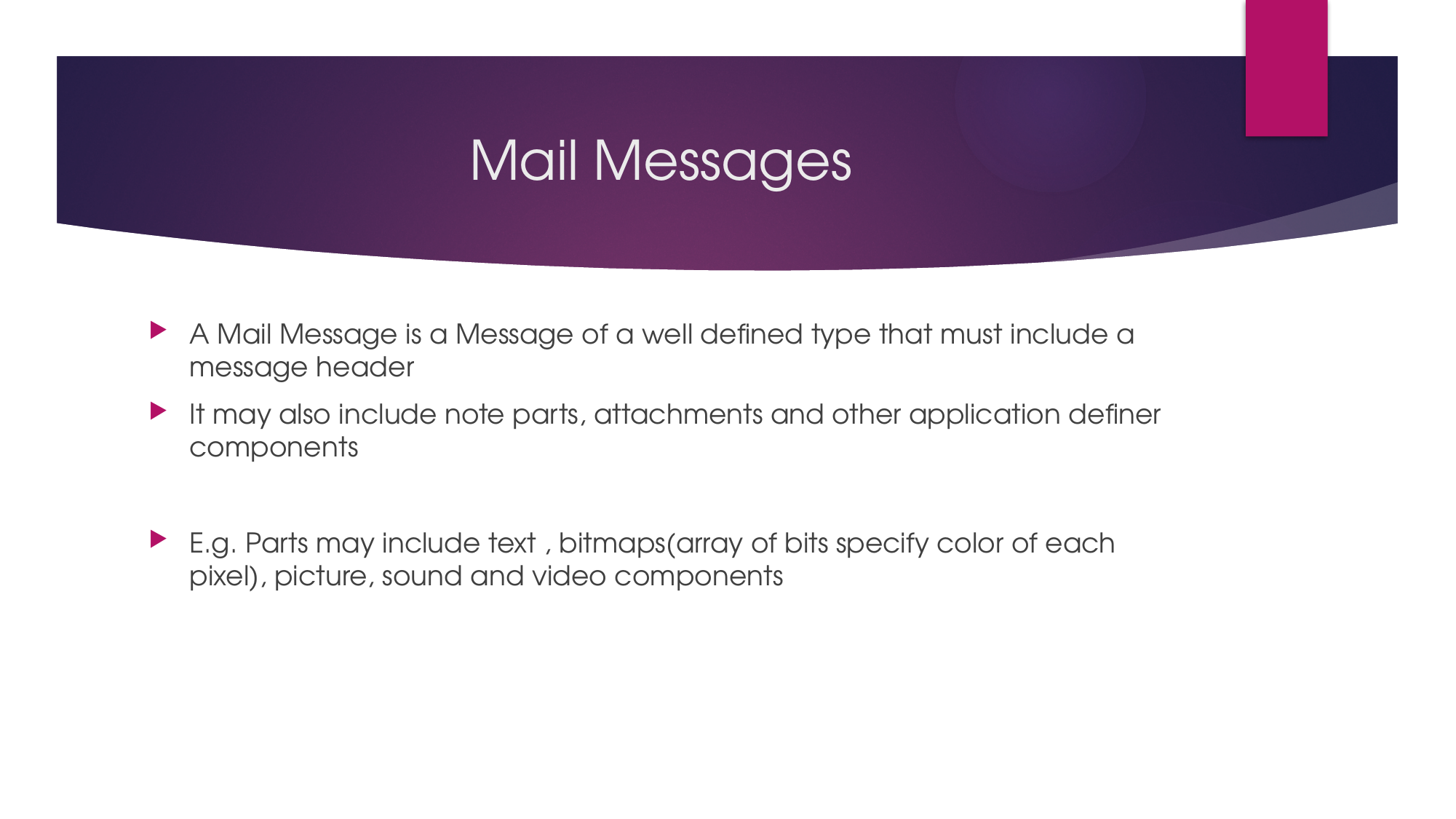

# Mail Messages
A Mail Message is a Message of a well defined type that must include a message header
It may also include note parts, attachments and other application definer components

E.g. Parts may include text , bitmaps(array of bits specify color of each pixel), picture, sound and video components